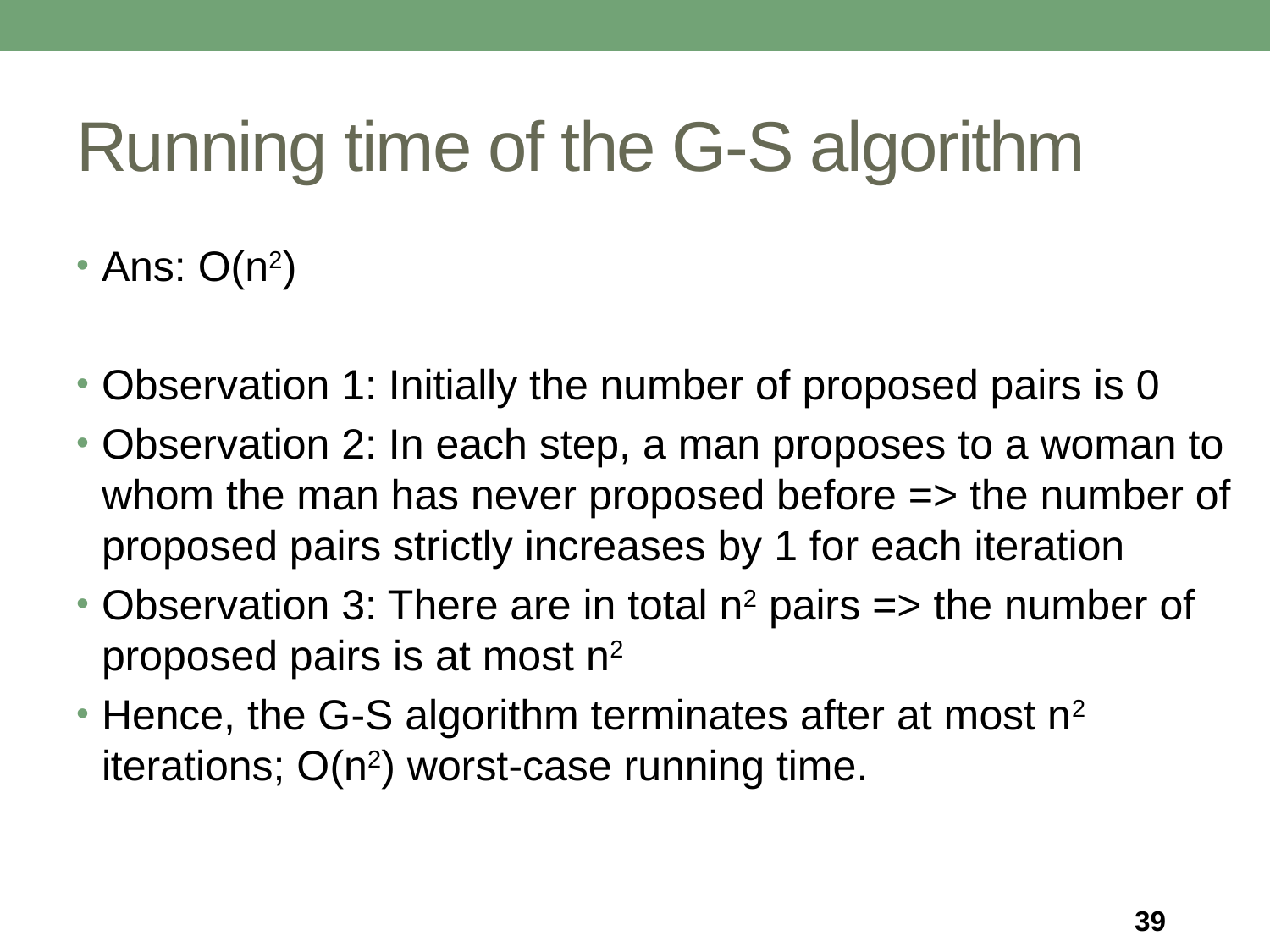

# Running time of the G-S algorithm
Ans: O(n2)

Observation 1: Initially the number of proposed pairs is 0
Observation 2: In each step, a man proposes to a woman to whom the man has never proposed before => the number of proposed pairs strictly increases by 1 for each iteration
Observation 3: There are in total n2 pairs => the number of proposed pairs is at most n2
Hence, the G-S algorithm terminates after at most n2 iterations; O(n2) worst-case running time.
39